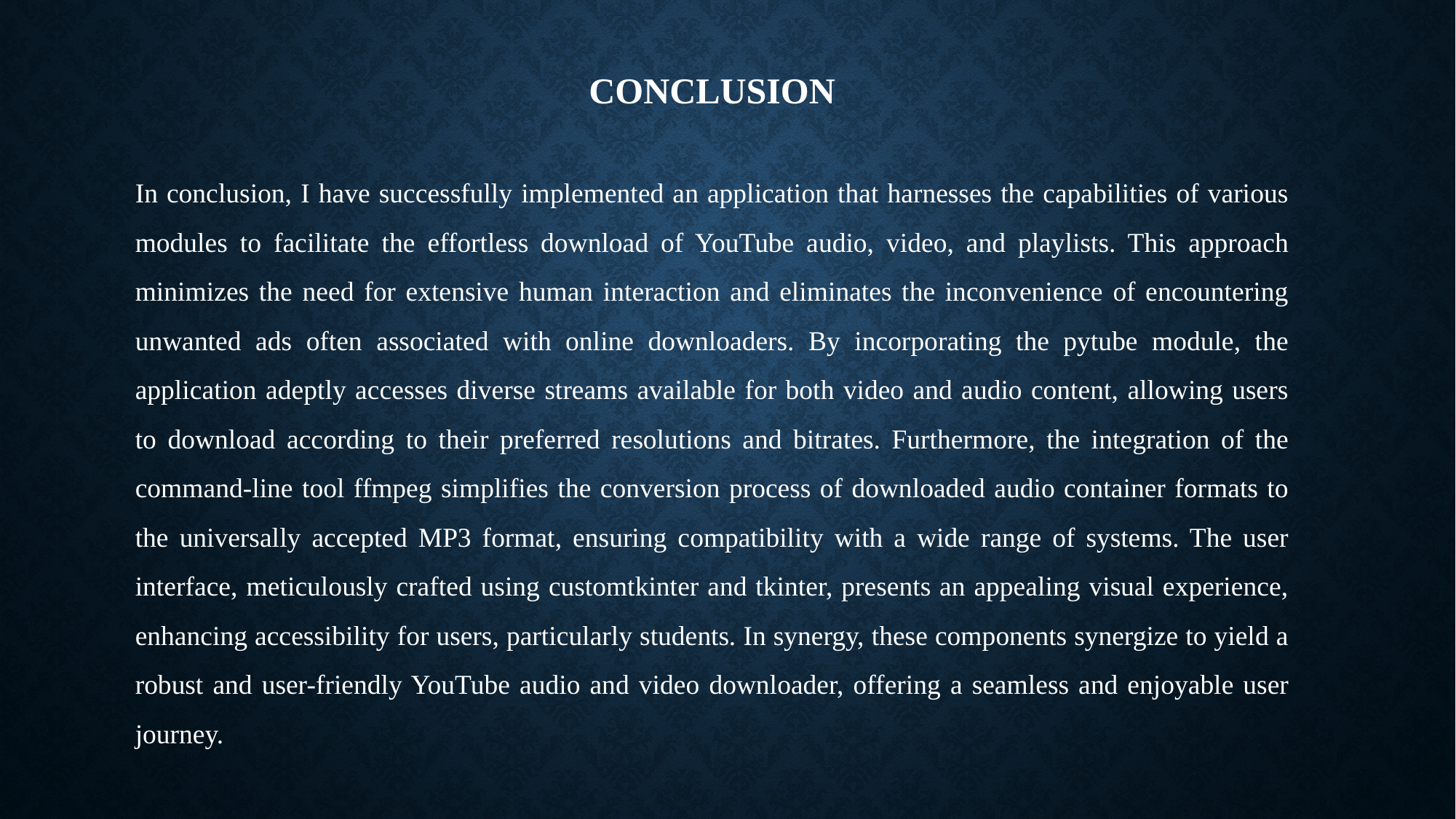

CONCLUSION
In conclusion, I have successfully implemented an application that harnesses the capabilities of various modules to facilitate the effortless download of YouTube audio, video, and playlists. This approach minimizes the need for extensive human interaction and eliminates the inconvenience of encountering unwanted ads often associated with online downloaders. By incorporating the pytube module, the application adeptly accesses diverse streams available for both video and audio content, allowing users to download according to their preferred resolutions and bitrates. Furthermore, the integration of the command-line tool ffmpeg simplifies the conversion process of downloaded audio container formats to the universally accepted MP3 format, ensuring compatibility with a wide range of systems. The user interface, meticulously crafted using customtkinter and tkinter, presents an appealing visual experience, enhancing accessibility for users, particularly students. In synergy, these components synergize to yield a robust and user-friendly YouTube audio and video downloader, offering a seamless and enjoyable user journey.